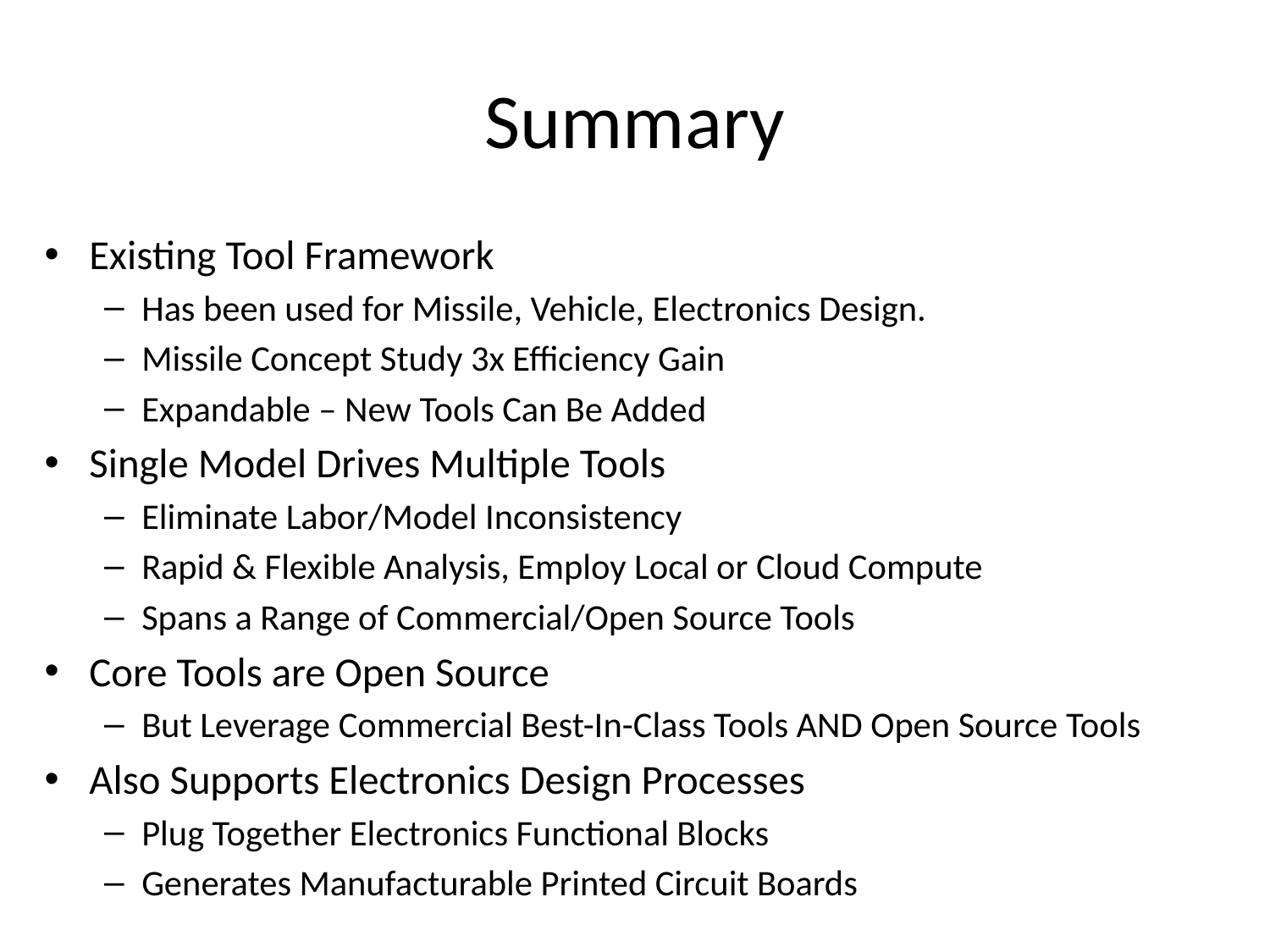

# Summary
Existing Tool Framework
Has been used for Missile, Vehicle, Electronics Design.
Missile Concept Study 3x Efficiency Gain
Expandable – New Tools Can Be Added
Single Model Drives Multiple Tools
Eliminate Labor/Model Inconsistency
Rapid & Flexible Analysis, Employ Local or Cloud Compute
Spans a Range of Commercial/Open Source Tools
Core Tools are Open Source
But Leverage Commercial Best-In-Class Tools AND Open Source Tools
Also Supports Electronics Design Processes
Plug Together Electronics Functional Blocks
Generates Manufacturable Printed Circuit Boards